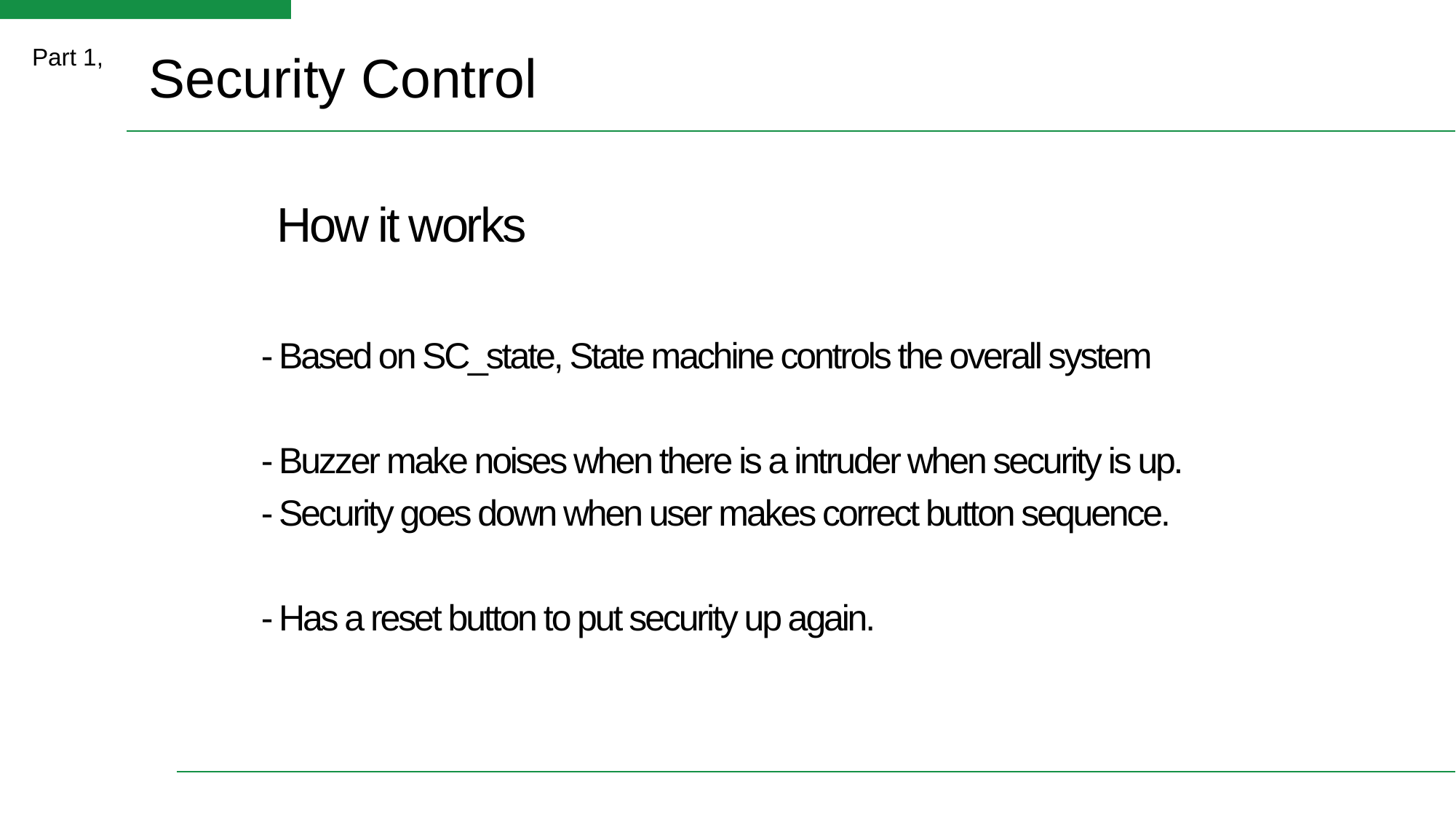

Part 1,
Security Control

How it works

- Based on SC_state, State machine controls the overall system

- Buzzer make noises when there is a intruder when security is up.
- Security goes down when user makes correct button sequence.

- Has a reset button to put security up again.